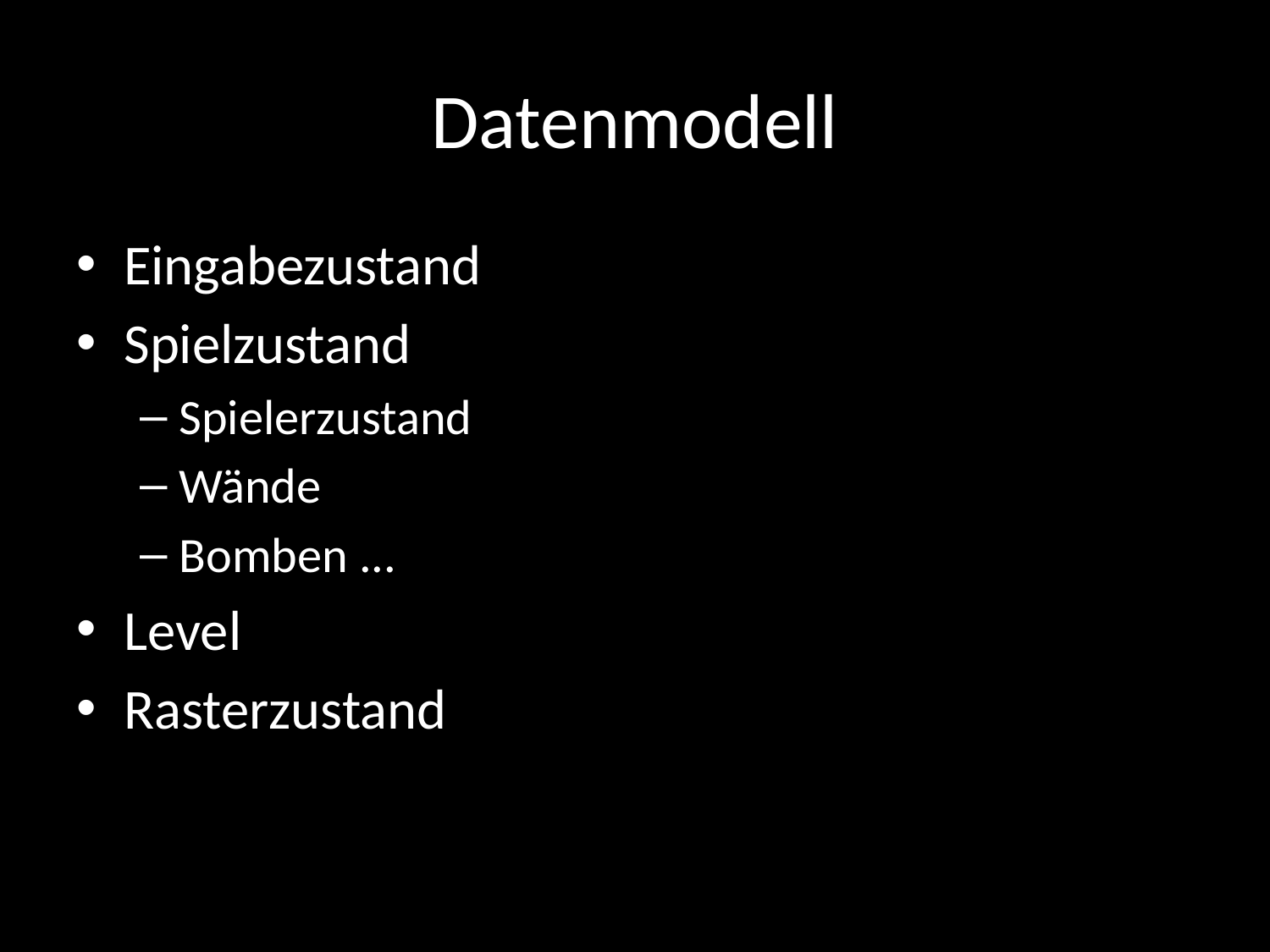

# Datenmodell
Eingabezustand
Spielzustand
Spielerzustand
Wände
Bomben ...
Level
Rasterzustand